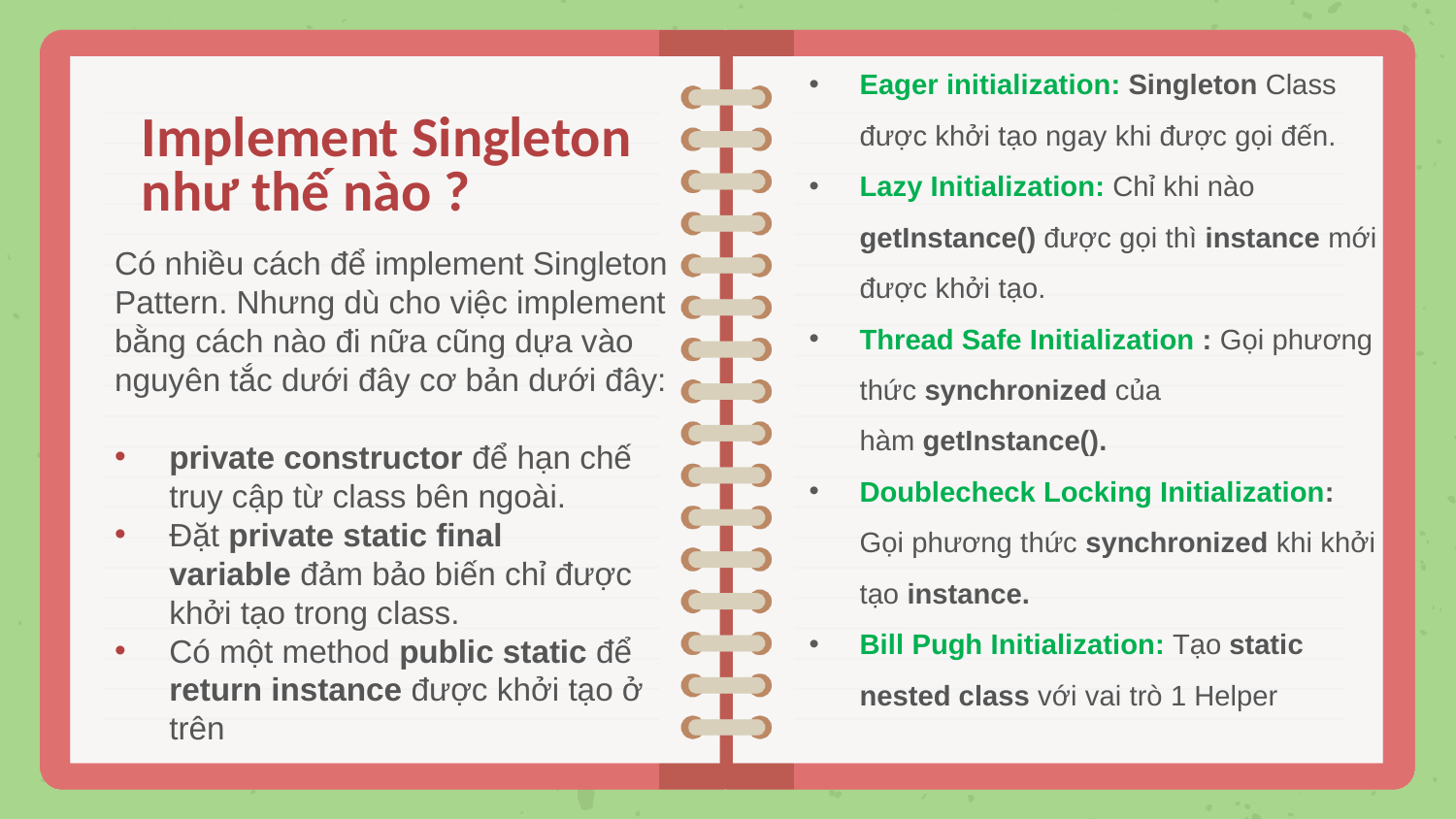

Eager initialization: Singleton Class được khởi tạo ngay khi được gọi đến.
Lazy Initialization: Chỉ khi nào  getInstance() được gọi thì instance mới được khởi tạo.
Thread Safe Initialization : Gọi phương thức synchronized của hàm getInstance().
Doublecheck Locking Initialization: Gọi phương thức synchronized khi khởi tạo instance.
Bill Pugh Initialization: Tạo static nested class với vai trò 1 Helper
# Implement Singleton như thế nào ?
Có nhiều cách để implement Singleton
Pattern. Nhưng dù cho việc implement
bằng cách nào đi nữa cũng dựa vào
nguyên tắc dưới đây cơ bản dưới đây:

private constructor để hạn chế truy cập từ class bên ngoài.
Đặt private static final variable đảm bảo biến chỉ được khởi tạo trong class.
Có một method public static để return instance được khởi tạo ở trên